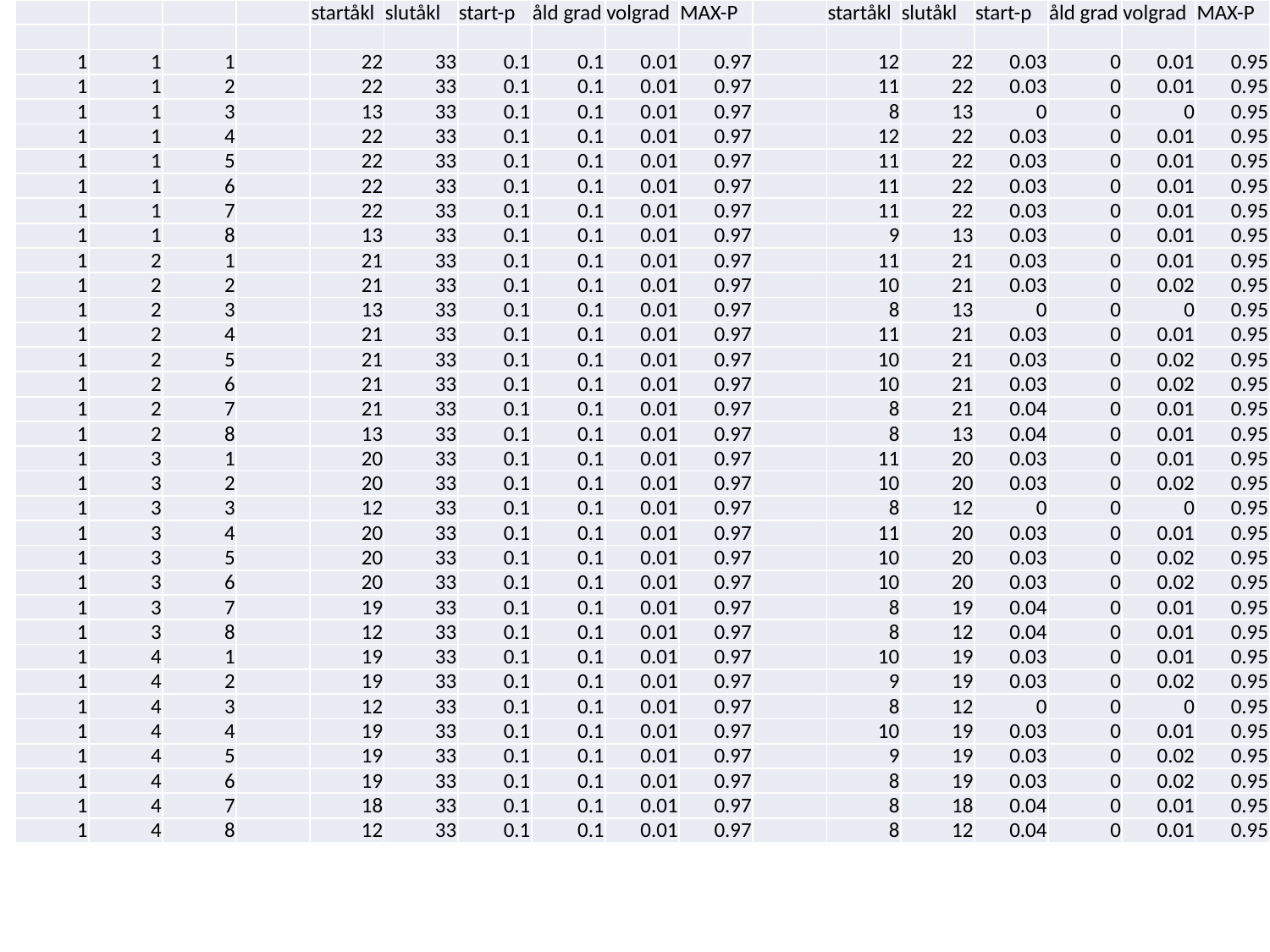

|  |  |  |  | startåkl | slutåkl | start-p | åld grad | volgrad | MAX-P |  | startåkl | slutåkl | start-p | åld grad | volgrad | MAX-P |
| --- | --- | --- | --- | --- | --- | --- | --- | --- | --- | --- | --- | --- | --- | --- | --- | --- |
|  |  |  |  |  |  |  |  |  |  |  |  |  |  |  |  |  |
| 1 | 1 | 1 |  | 22 | 33 | 0.1 | 0.1 | 0.01 | 0.97 |  | 12 | 22 | 0.03 | 0 | 0.01 | 0.95 |
| 1 | 1 | 2 |  | 22 | 33 | 0.1 | 0.1 | 0.01 | 0.97 |  | 11 | 22 | 0.03 | 0 | 0.01 | 0.95 |
| 1 | 1 | 3 |  | 13 | 33 | 0.1 | 0.1 | 0.01 | 0.97 |  | 8 | 13 | 0 | 0 | 0 | 0.95 |
| 1 | 1 | 4 |  | 22 | 33 | 0.1 | 0.1 | 0.01 | 0.97 |  | 12 | 22 | 0.03 | 0 | 0.01 | 0.95 |
| 1 | 1 | 5 |  | 22 | 33 | 0.1 | 0.1 | 0.01 | 0.97 |  | 11 | 22 | 0.03 | 0 | 0.01 | 0.95 |
| 1 | 1 | 6 |  | 22 | 33 | 0.1 | 0.1 | 0.01 | 0.97 |  | 11 | 22 | 0.03 | 0 | 0.01 | 0.95 |
| 1 | 1 | 7 |  | 22 | 33 | 0.1 | 0.1 | 0.01 | 0.97 |  | 11 | 22 | 0.03 | 0 | 0.01 | 0.95 |
| 1 | 1 | 8 |  | 13 | 33 | 0.1 | 0.1 | 0.01 | 0.97 |  | 9 | 13 | 0.03 | 0 | 0.01 | 0.95 |
| 1 | 2 | 1 |  | 21 | 33 | 0.1 | 0.1 | 0.01 | 0.97 |  | 11 | 21 | 0.03 | 0 | 0.01 | 0.95 |
| 1 | 2 | 2 |  | 21 | 33 | 0.1 | 0.1 | 0.01 | 0.97 |  | 10 | 21 | 0.03 | 0 | 0.02 | 0.95 |
| 1 | 2 | 3 |  | 13 | 33 | 0.1 | 0.1 | 0.01 | 0.97 |  | 8 | 13 | 0 | 0 | 0 | 0.95 |
| 1 | 2 | 4 |  | 21 | 33 | 0.1 | 0.1 | 0.01 | 0.97 |  | 11 | 21 | 0.03 | 0 | 0.01 | 0.95 |
| 1 | 2 | 5 |  | 21 | 33 | 0.1 | 0.1 | 0.01 | 0.97 |  | 10 | 21 | 0.03 | 0 | 0.02 | 0.95 |
| 1 | 2 | 6 |  | 21 | 33 | 0.1 | 0.1 | 0.01 | 0.97 |  | 10 | 21 | 0.03 | 0 | 0.02 | 0.95 |
| 1 | 2 | 7 |  | 21 | 33 | 0.1 | 0.1 | 0.01 | 0.97 |  | 8 | 21 | 0.04 | 0 | 0.01 | 0.95 |
| 1 | 2 | 8 |  | 13 | 33 | 0.1 | 0.1 | 0.01 | 0.97 |  | 8 | 13 | 0.04 | 0 | 0.01 | 0.95 |
| 1 | 3 | 1 |  | 20 | 33 | 0.1 | 0.1 | 0.01 | 0.97 |  | 11 | 20 | 0.03 | 0 | 0.01 | 0.95 |
| 1 | 3 | 2 |  | 20 | 33 | 0.1 | 0.1 | 0.01 | 0.97 |  | 10 | 20 | 0.03 | 0 | 0.02 | 0.95 |
| 1 | 3 | 3 |  | 12 | 33 | 0.1 | 0.1 | 0.01 | 0.97 |  | 8 | 12 | 0 | 0 | 0 | 0.95 |
| 1 | 3 | 4 |  | 20 | 33 | 0.1 | 0.1 | 0.01 | 0.97 |  | 11 | 20 | 0.03 | 0 | 0.01 | 0.95 |
| 1 | 3 | 5 |  | 20 | 33 | 0.1 | 0.1 | 0.01 | 0.97 |  | 10 | 20 | 0.03 | 0 | 0.02 | 0.95 |
| 1 | 3 | 6 |  | 20 | 33 | 0.1 | 0.1 | 0.01 | 0.97 |  | 10 | 20 | 0.03 | 0 | 0.02 | 0.95 |
| 1 | 3 | 7 |  | 19 | 33 | 0.1 | 0.1 | 0.01 | 0.97 |  | 8 | 19 | 0.04 | 0 | 0.01 | 0.95 |
| 1 | 3 | 8 |  | 12 | 33 | 0.1 | 0.1 | 0.01 | 0.97 |  | 8 | 12 | 0.04 | 0 | 0.01 | 0.95 |
| 1 | 4 | 1 |  | 19 | 33 | 0.1 | 0.1 | 0.01 | 0.97 |  | 10 | 19 | 0.03 | 0 | 0.01 | 0.95 |
| 1 | 4 | 2 |  | 19 | 33 | 0.1 | 0.1 | 0.01 | 0.97 |  | 9 | 19 | 0.03 | 0 | 0.02 | 0.95 |
| 1 | 4 | 3 |  | 12 | 33 | 0.1 | 0.1 | 0.01 | 0.97 |  | 8 | 12 | 0 | 0 | 0 | 0.95 |
| 1 | 4 | 4 |  | 19 | 33 | 0.1 | 0.1 | 0.01 | 0.97 |  | 10 | 19 | 0.03 | 0 | 0.01 | 0.95 |
| 1 | 4 | 5 |  | 19 | 33 | 0.1 | 0.1 | 0.01 | 0.97 |  | 9 | 19 | 0.03 | 0 | 0.02 | 0.95 |
| 1 | 4 | 6 |  | 19 | 33 | 0.1 | 0.1 | 0.01 | 0.97 |  | 8 | 19 | 0.03 | 0 | 0.02 | 0.95 |
| 1 | 4 | 7 |  | 18 | 33 | 0.1 | 0.1 | 0.01 | 0.97 |  | 8 | 18 | 0.04 | 0 | 0.01 | 0.95 |
| 1 | 4 | 8 |  | 12 | 33 | 0.1 | 0.1 | 0.01 | 0.97 |  | 8 | 12 | 0.04 | 0 | 0.01 | 0.95 |